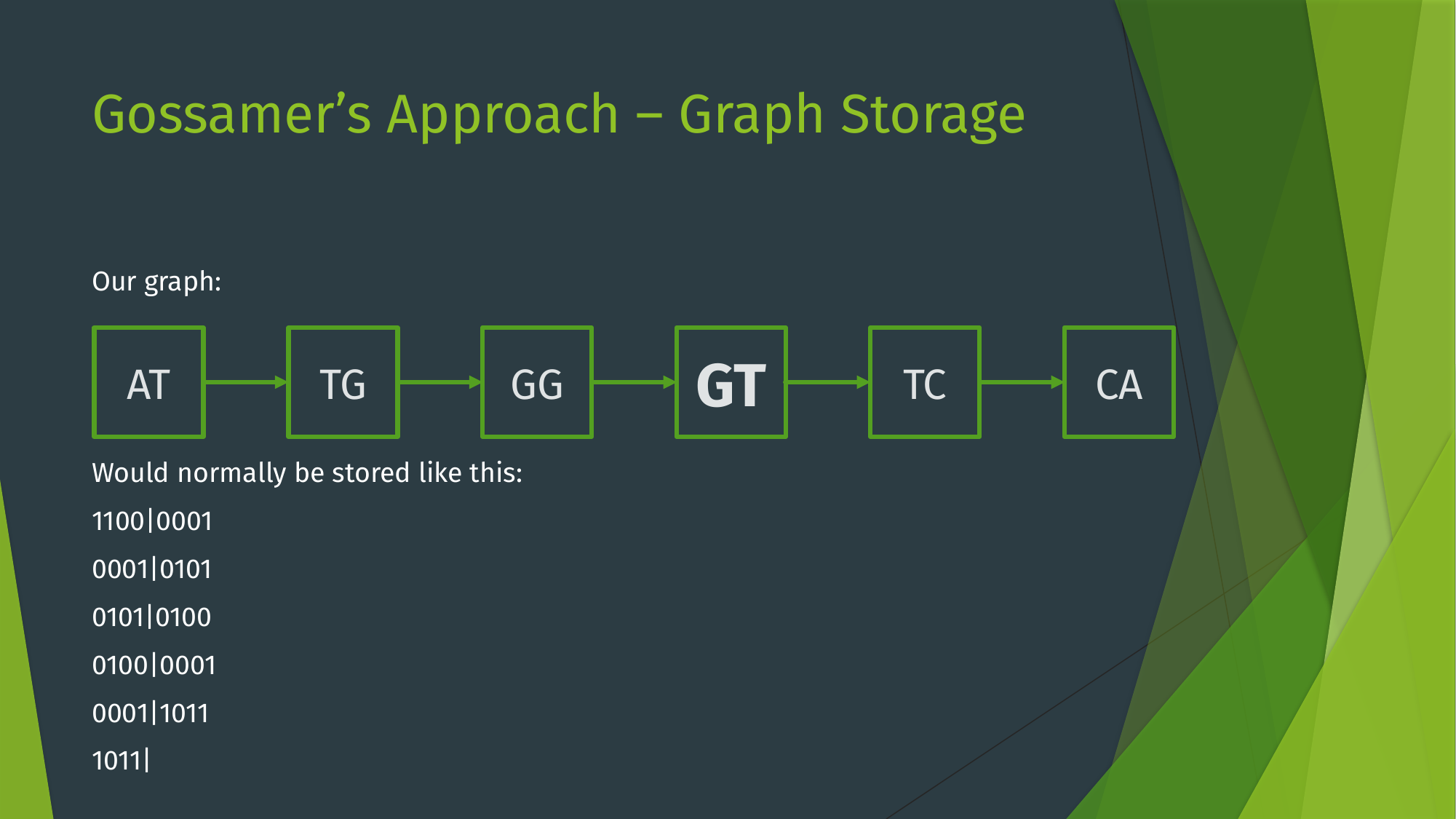

# Gossamer’s Approach – Graph Storage
Our graph:

Would normally be stored like this:
1100|0001
0001|0101
0101|0100
0100|0001
0001|1011
1011|
AT
TG
GG
GT
TC
CA